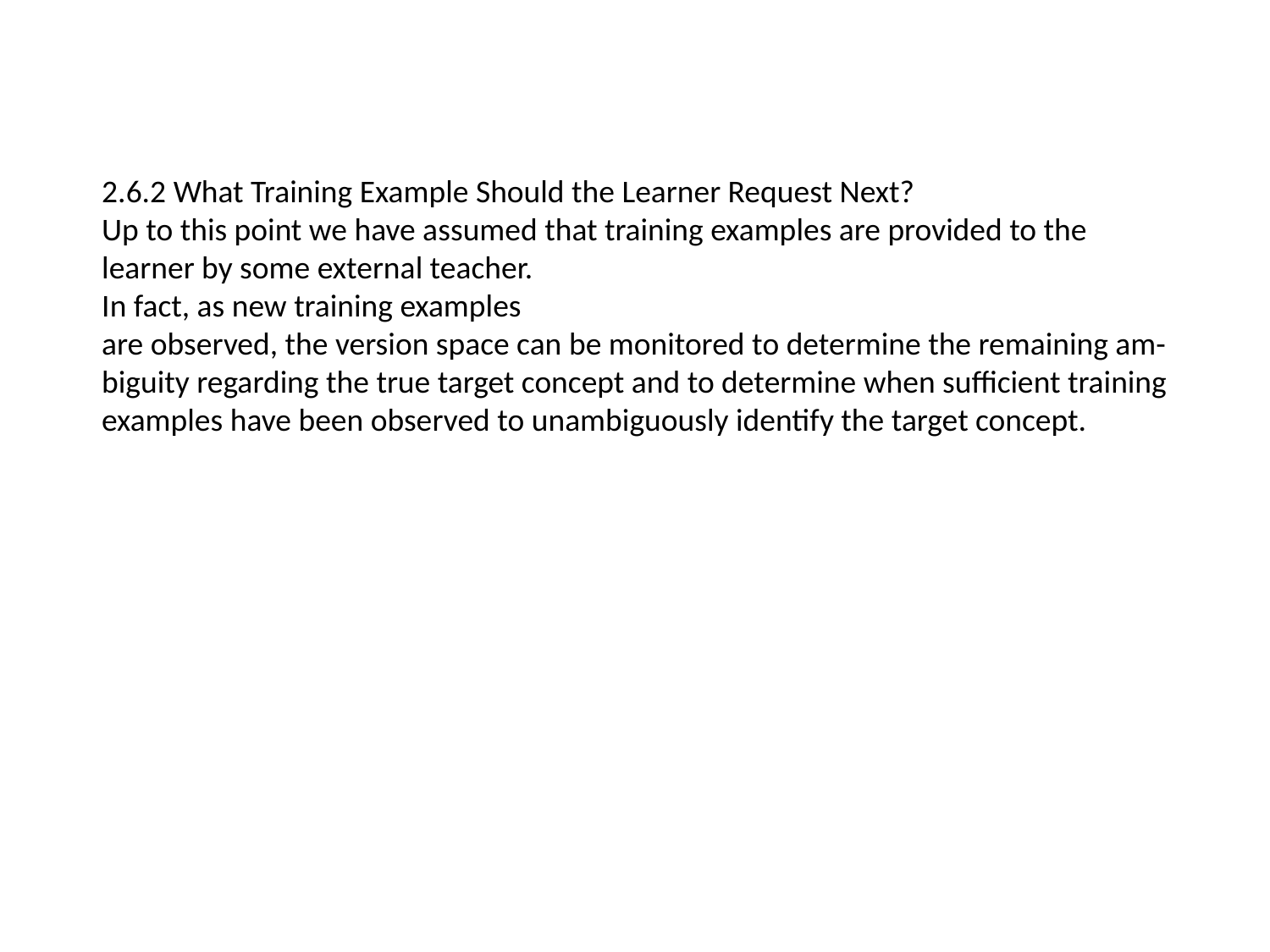

2.6.2 What Training Example Should the Learner Request Next?
Up to this point we have assumed that training examples are provided to the
learner by some external teacher.
In fact, as new training examples
are observed, the version space can be monitored to determine the remaining am-
biguity regarding the true target concept and to determine when sufficient training
examples have been observed to unambiguously identify the target concept.